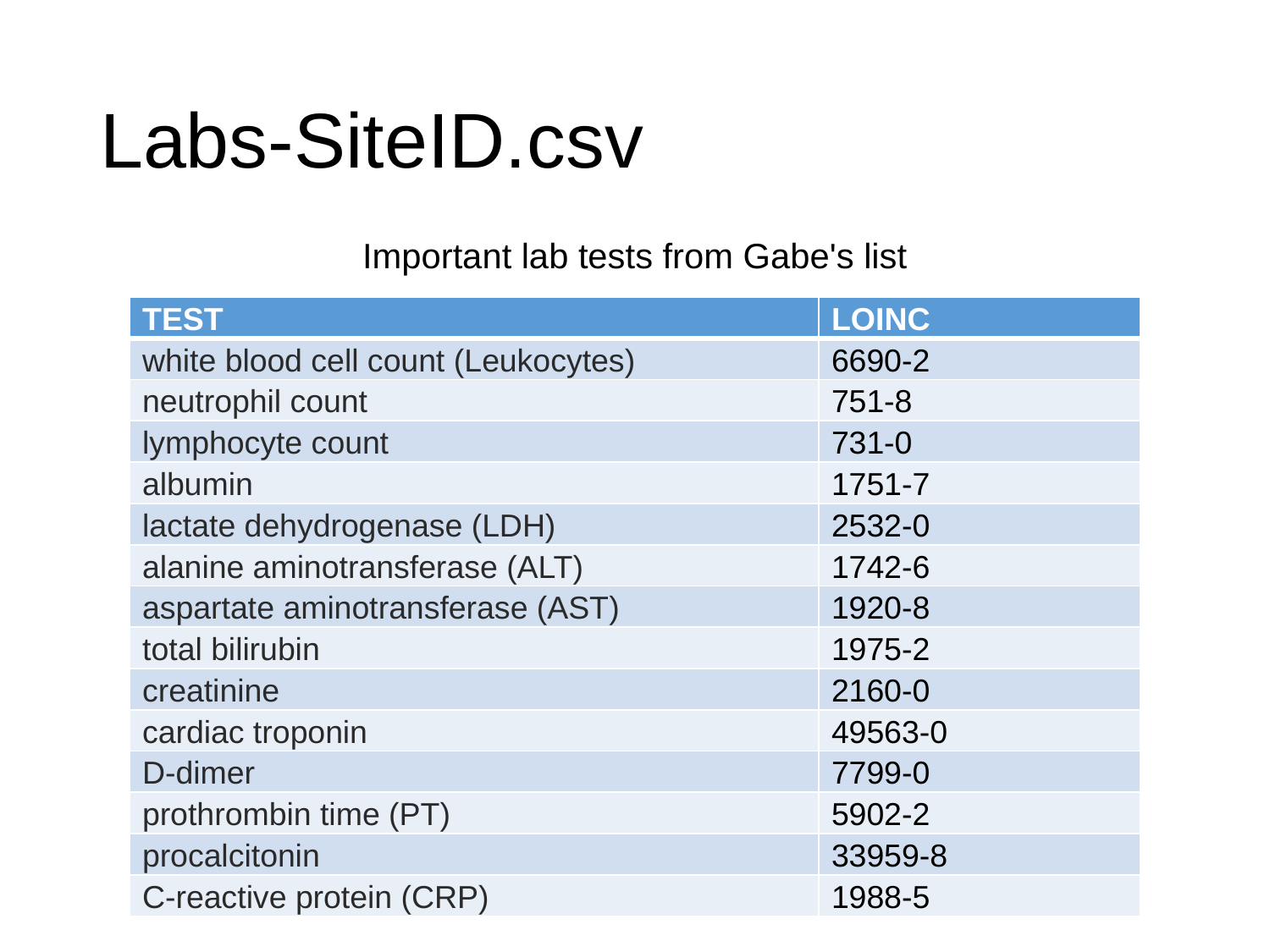

# Labs-SiteID.csv
Important lab tests from Gabe's list
| TEST | LOINC |
| --- | --- |
| white blood cell count (Leukocytes) | 6690-2 |
| neutrophil count | 751-8 |
| lymphocyte count | 731-0 |
| albumin | 1751-7 |
| lactate dehydrogenase (LDH) | 2532-0 |
| alanine aminotransferase (ALT) | 1742-6 |
| aspartate aminotransferase (AST) | 1920-8 |
| total bilirubin | 1975-2 |
| creatinine | 2160-0 |
| cardiac troponin | 49563-0 |
| D-dimer | 7799-0 |
| prothrombin time (PT) | 5902-2 |
| procalcitonin | 33959-8 |
| C-reactive protein (CRP) | 1988-5 |